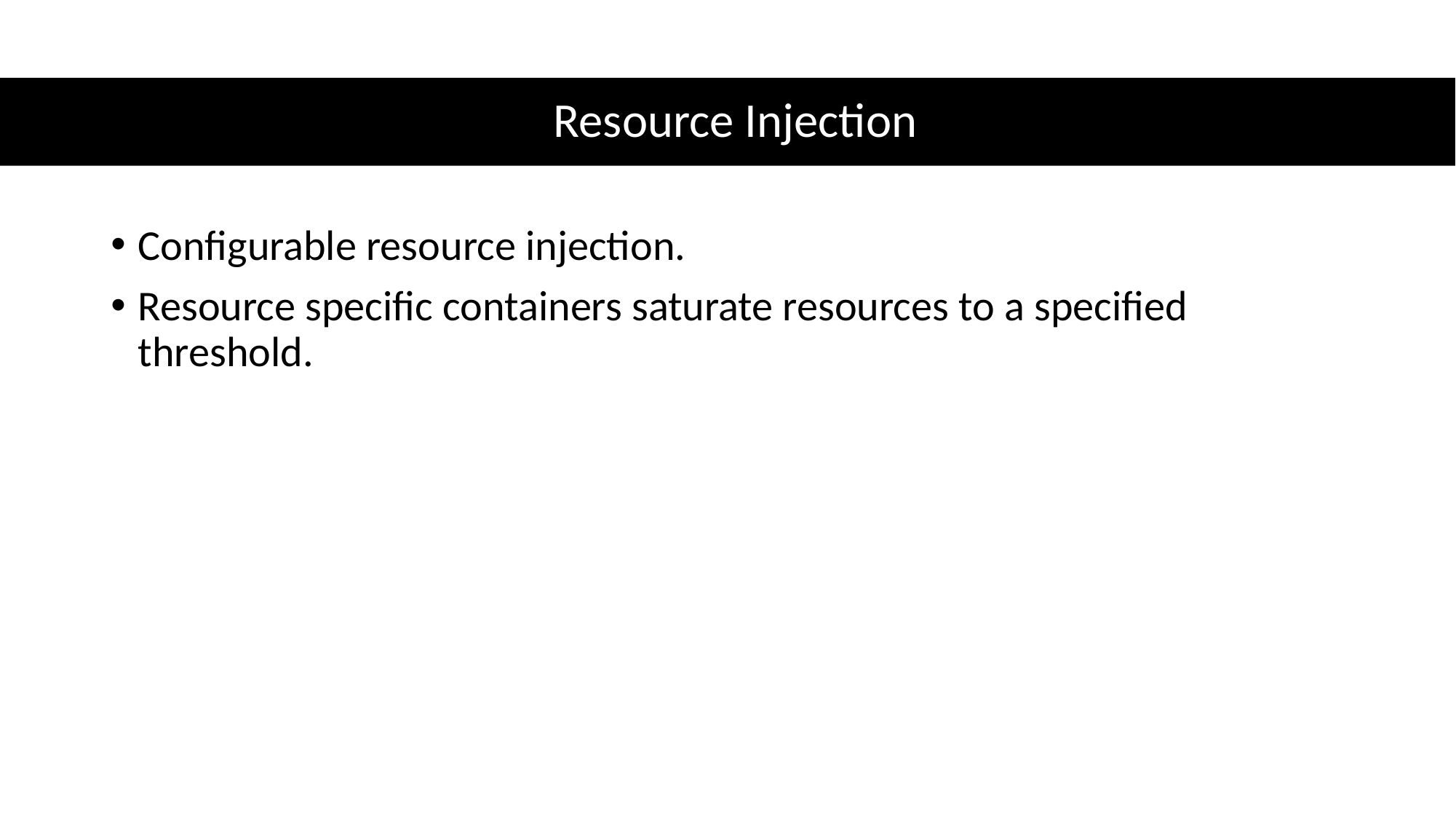

# Resource Injection

Configurable resource injection.
Resource specific containers saturate resources to a specified threshold.